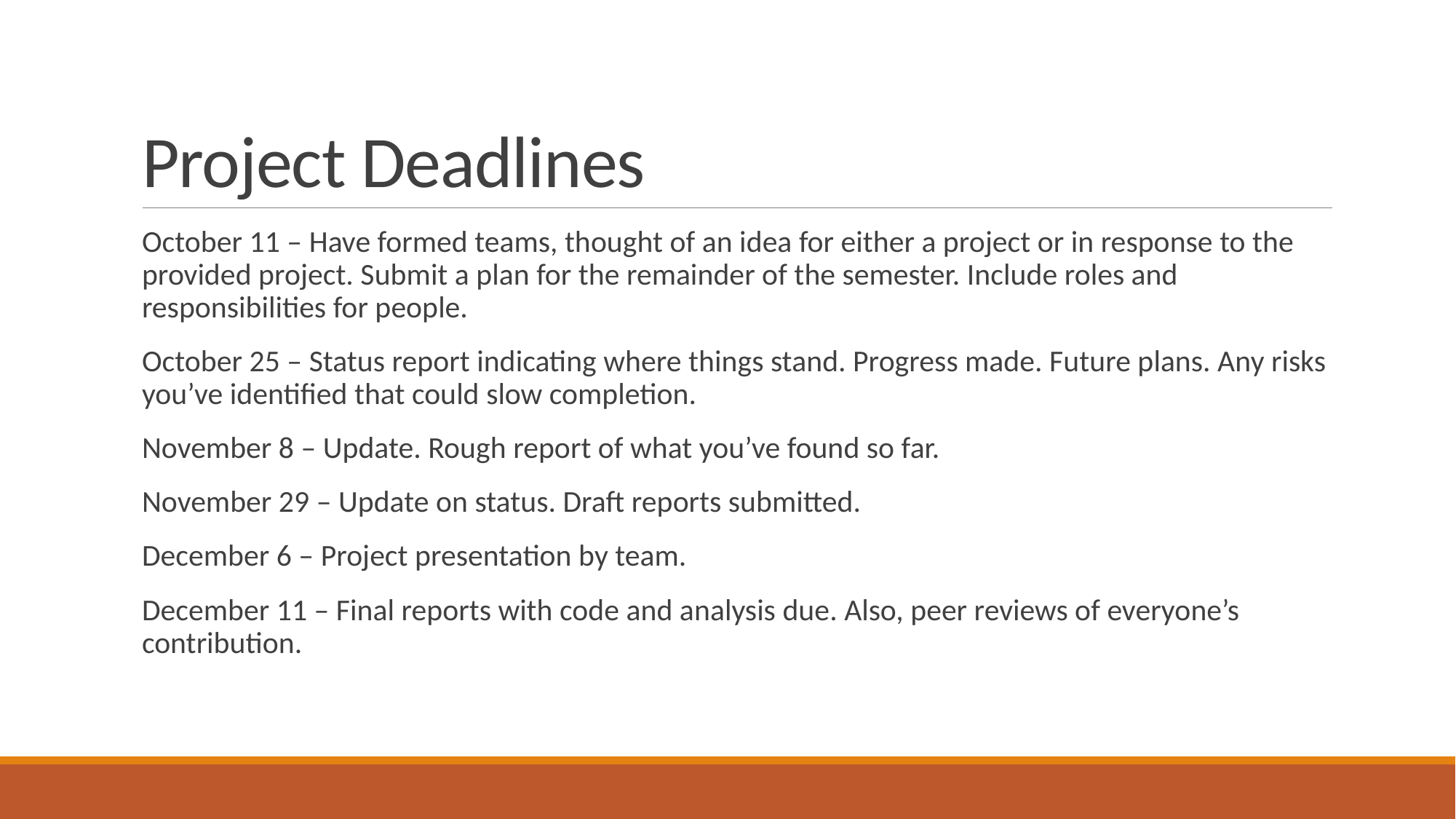

# Project Deadlines
October 11 – Have formed teams, thought of an idea for either a project or in response to the provided project. Submit a plan for the remainder of the semester. Include roles and responsibilities for people.
October 25 – Status report indicating where things stand. Progress made. Future plans. Any risks you’ve identified that could slow completion.
November 8 – Update. Rough report of what you’ve found so far.
November 29 – Update on status. Draft reports submitted.
December 6 – Project presentation by team.
December 11 – Final reports with code and analysis due. Also, peer reviews of everyone’s contribution.